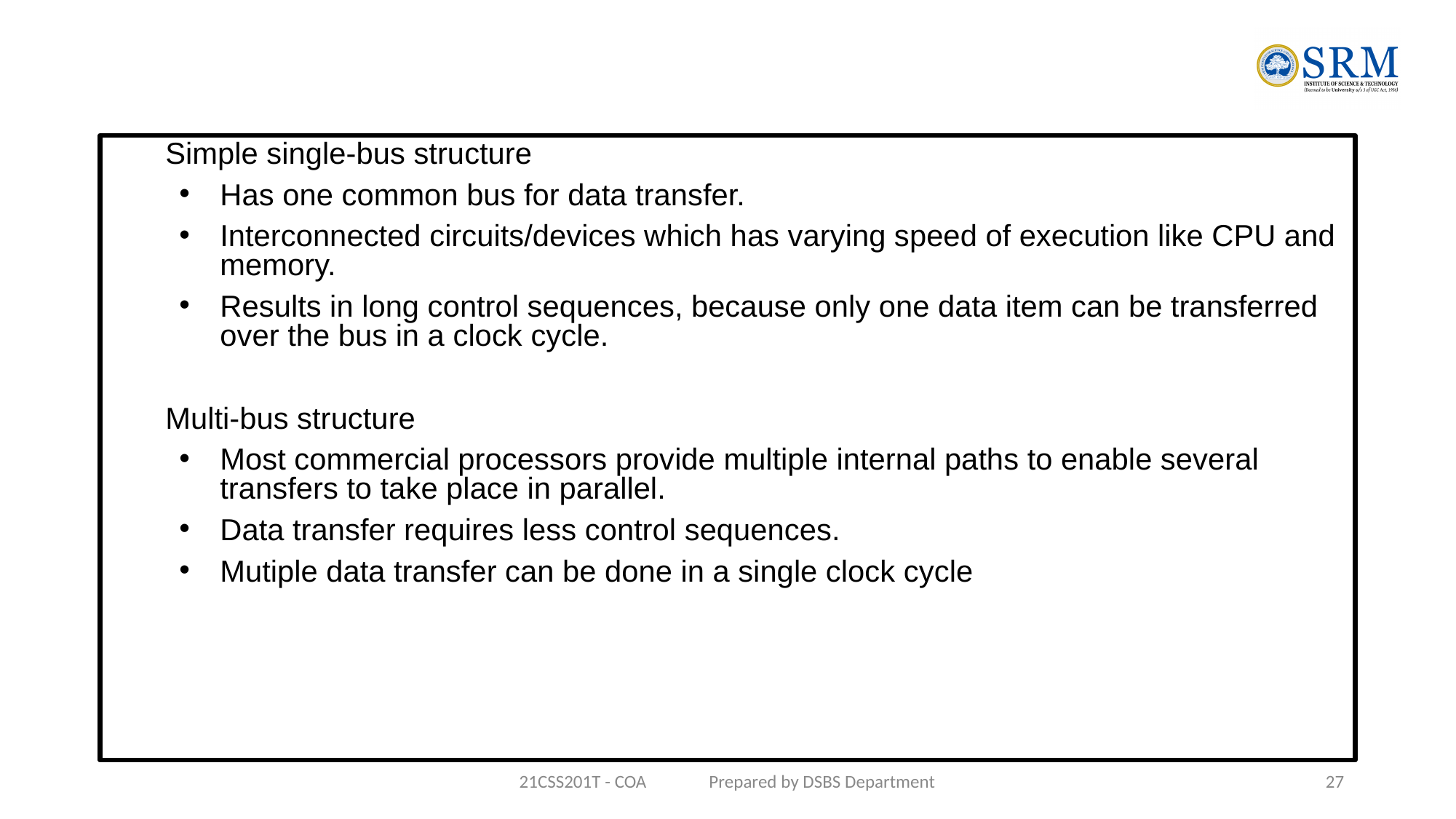

#
Simple single-bus structure
Has one common bus for data transfer.
Interconnected circuits/devices which has varying speed of execution like CPU and memory.
Results in long control sequences, because only one data item can be transferred over the bus in a clock cycle.

Multi-bus structure
Most commercial processors provide multiple internal paths to enable several transfers to take place in parallel.
Data transfer requires less control sequences.
Mutiple data transfer can be done in a single clock cycle

21CSS201T - COA               Prepared by DSBS Department
27